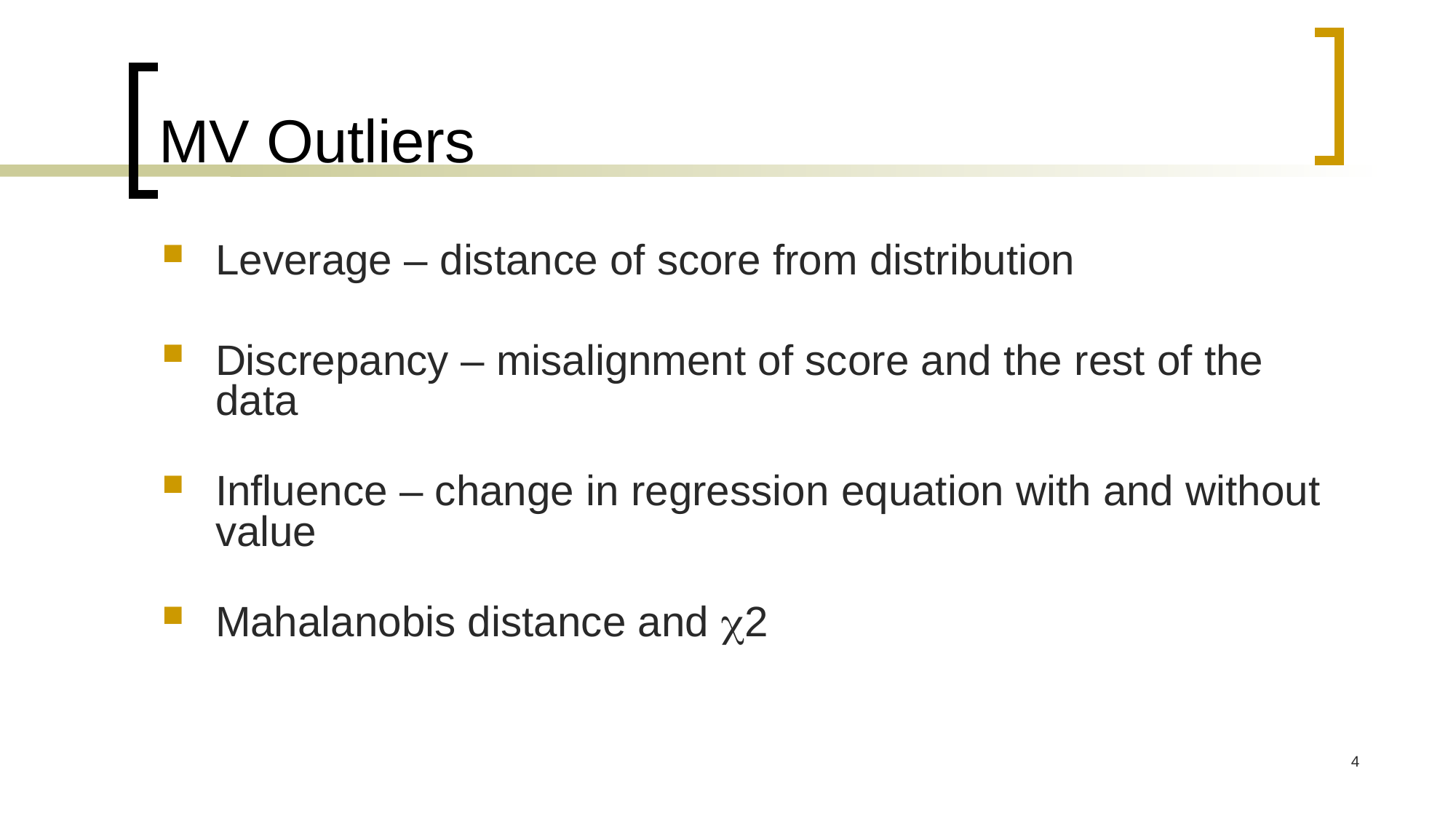

# MV Outliers
Leverage – distance of score from distribution
Discrepancy – misalignment of score and the rest of the data
Influence – change in regression equation with and without value
Mahalanobis distance and χ2
4